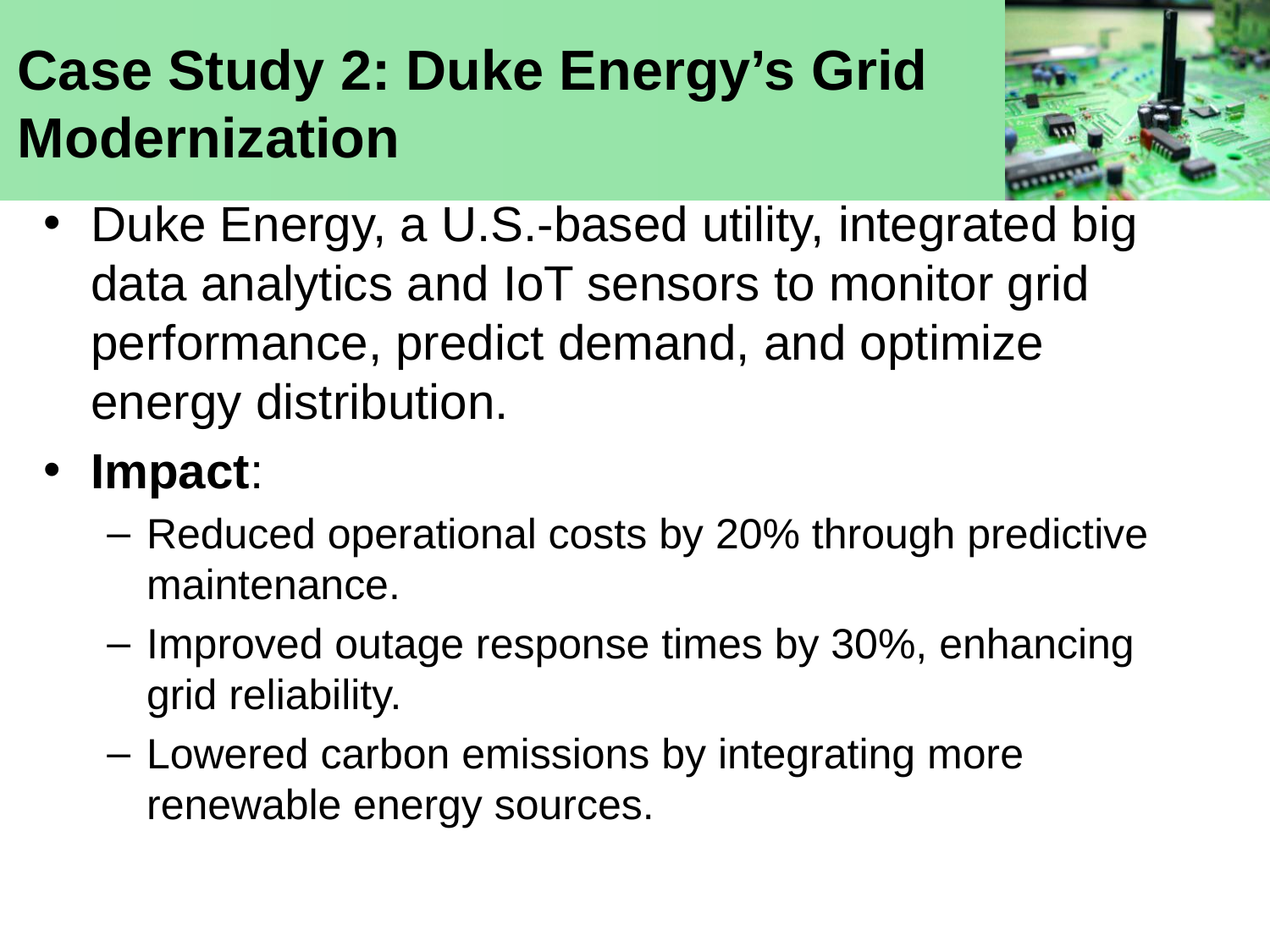

# Case Study 2: Duke Energy’s Grid Modernization
Duke Energy, a U.S.-based utility, integrated big data analytics and IoT sensors to monitor grid performance, predict demand, and optimize energy distribution.
Impact:
Reduced operational costs by 20% through predictive maintenance.
Improved outage response times by 30%, enhancing grid reliability.
Lowered carbon emissions by integrating more renewable energy sources.